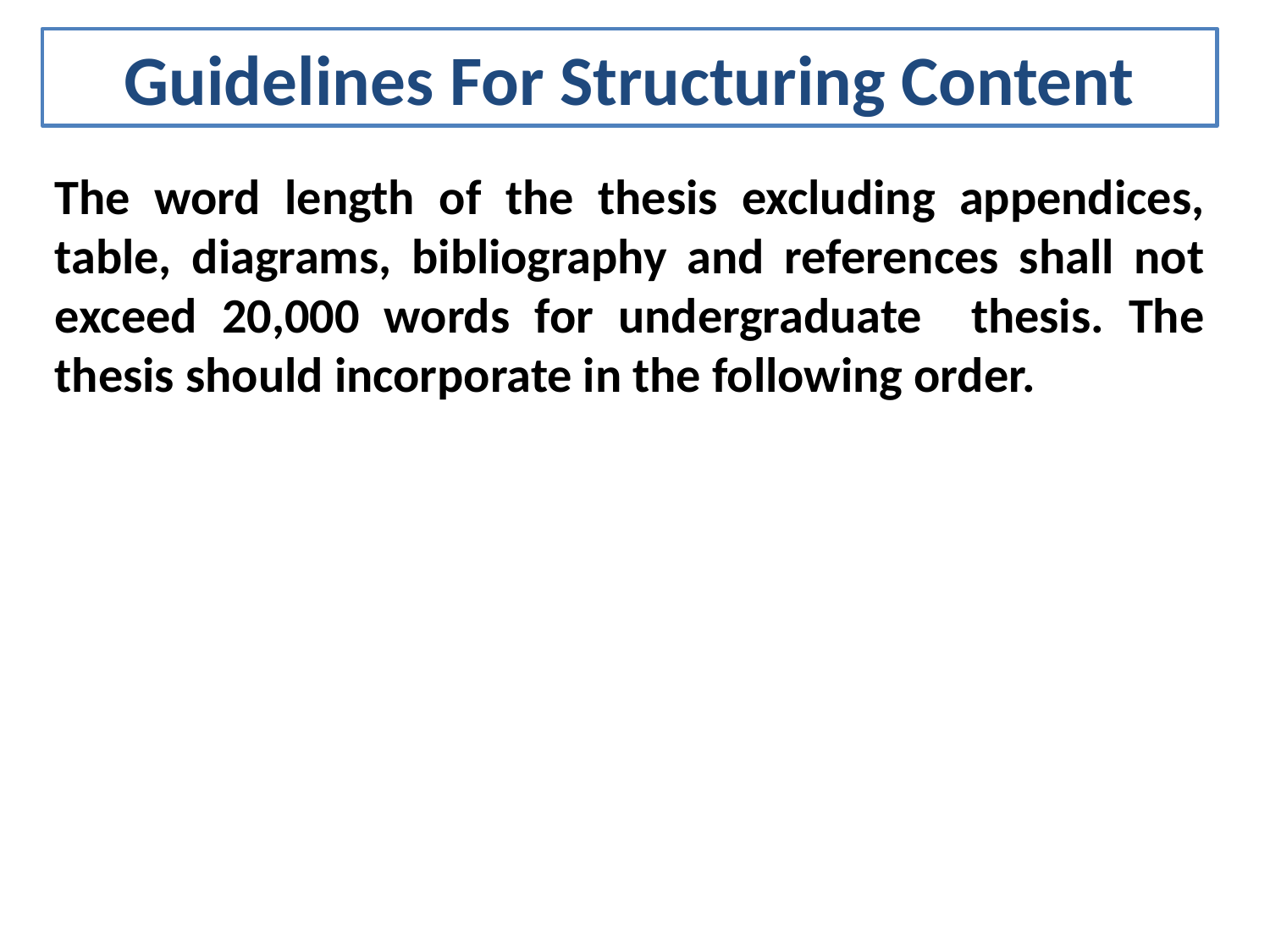

Guidelines For Structuring Content
The word length of the thesis excluding appendices, table, diagrams, bibliography and references shall not exceed 20,000 words for undergraduate  thesis. The thesis should incorporate in the following order.